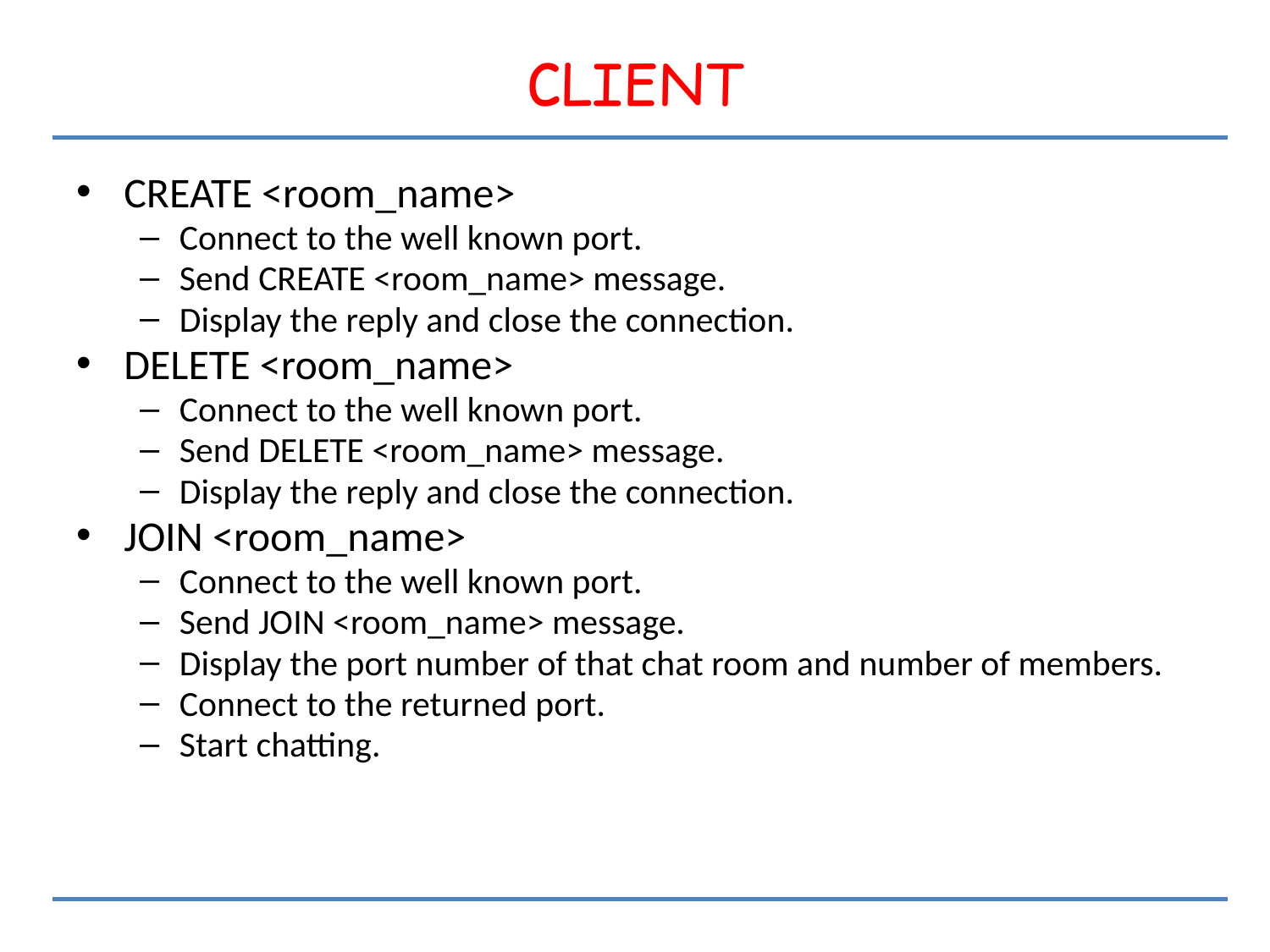

# CLIENT
CREATE <room_name>
Connect to the well known port.
Send CREATE <room_name> message.
Display the reply and close the connection.
DELETE <room_name>
Connect to the well known port.
Send DELETE <room_name> message.
Display the reply and close the connection.
JOIN <room_name>
Connect to the well known port.
Send JOIN <room_name> message.
Display the port number of that chat room and number of members.
Connect to the returned port.
Start chatting.